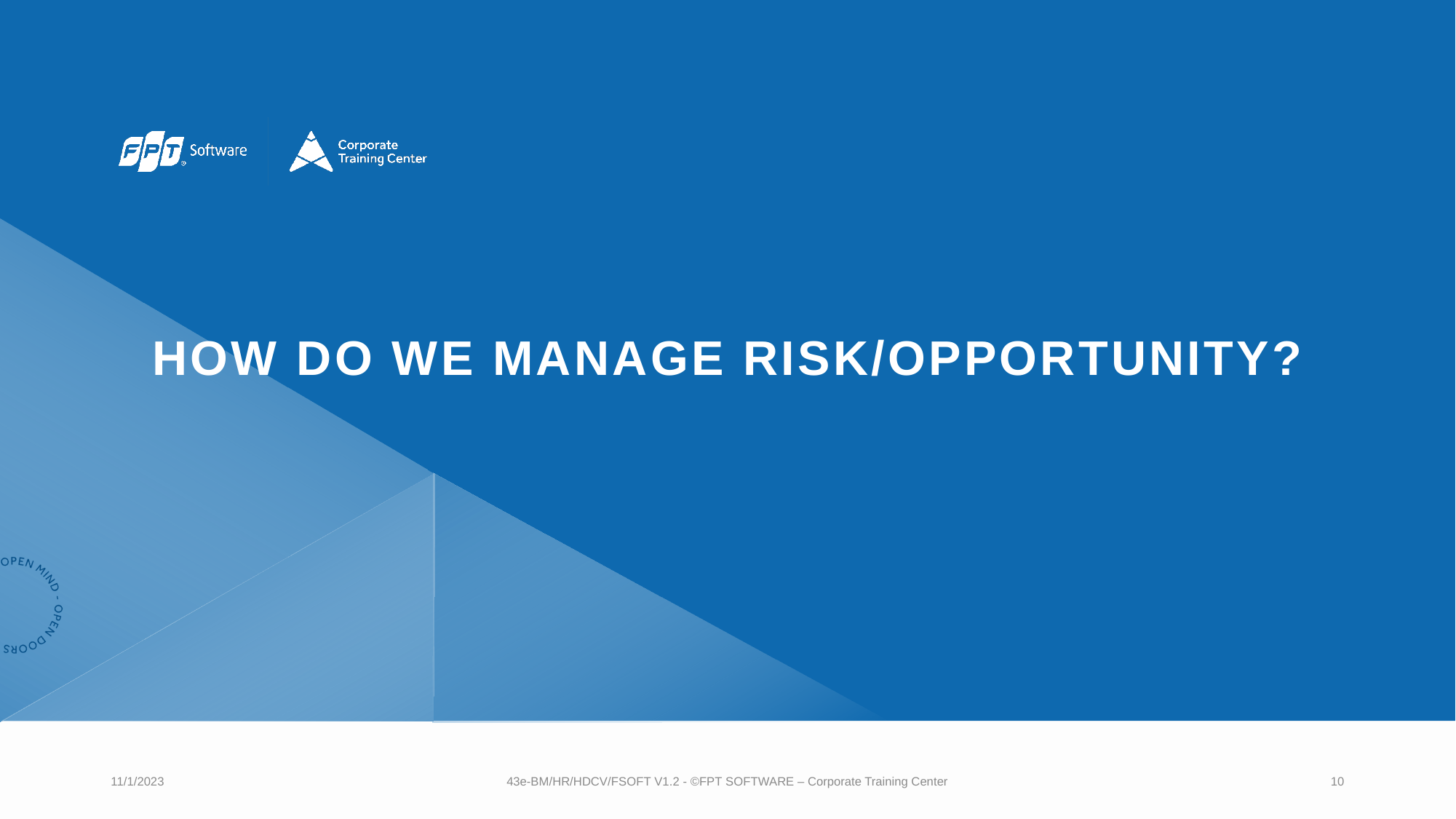

# HOW DO WE MANAGE RISK/OPPORTUNITY?
11/1/2023
43e-BM/HR/HDCV/FSOFT V1.2 - ©FPT SOFTWARE – Corporate Training Center
10